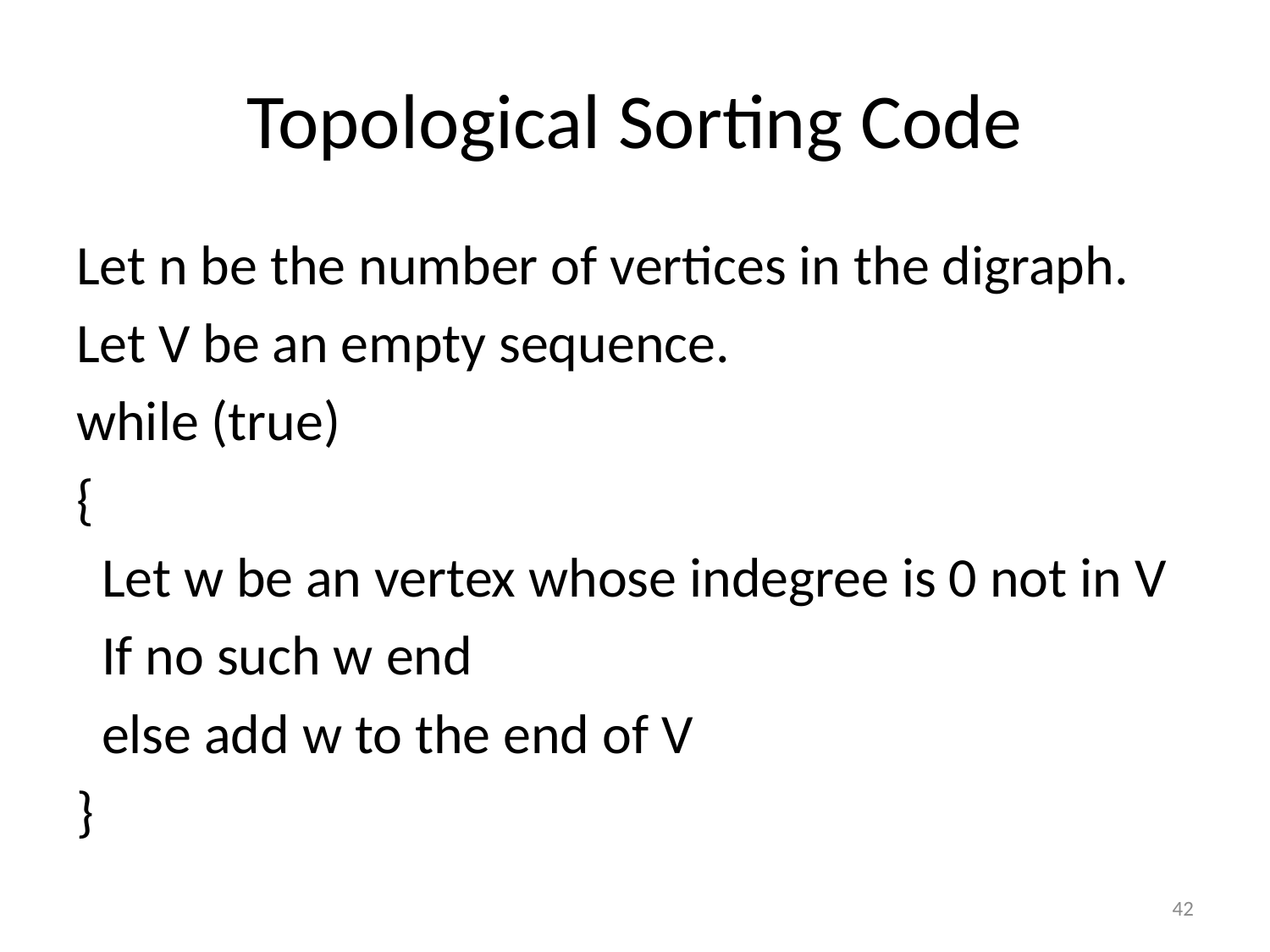

# Topological Sorting Code
Let n be the number of vertices in the digraph.
Let V be an empty sequence.
while (true)
{
  Let w be an vertex whose indegree is 0 not in V
  If no such w end
  else add w to the end of V
}
42